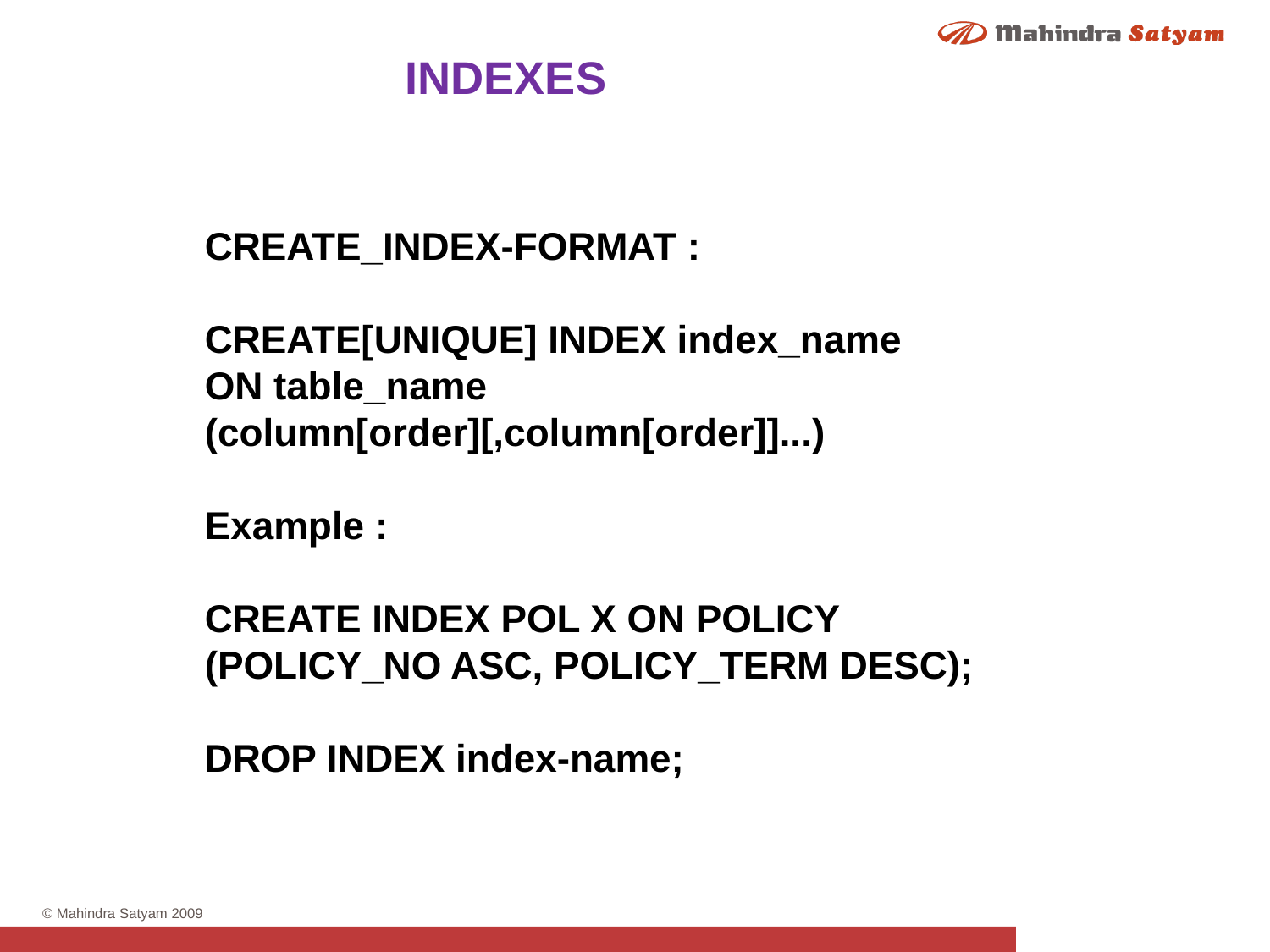

INDEXES
CREATE_INDEX-FORMAT :

CREATE[UNIQUE] INDEX index_name
ON table_name
(column[order][,column[order]]...)

Example :

CREATE INDEX POL X ON POLICY
(POLICY_NO ASC, POLICY_TERM DESC);

DROP INDEX index-name;